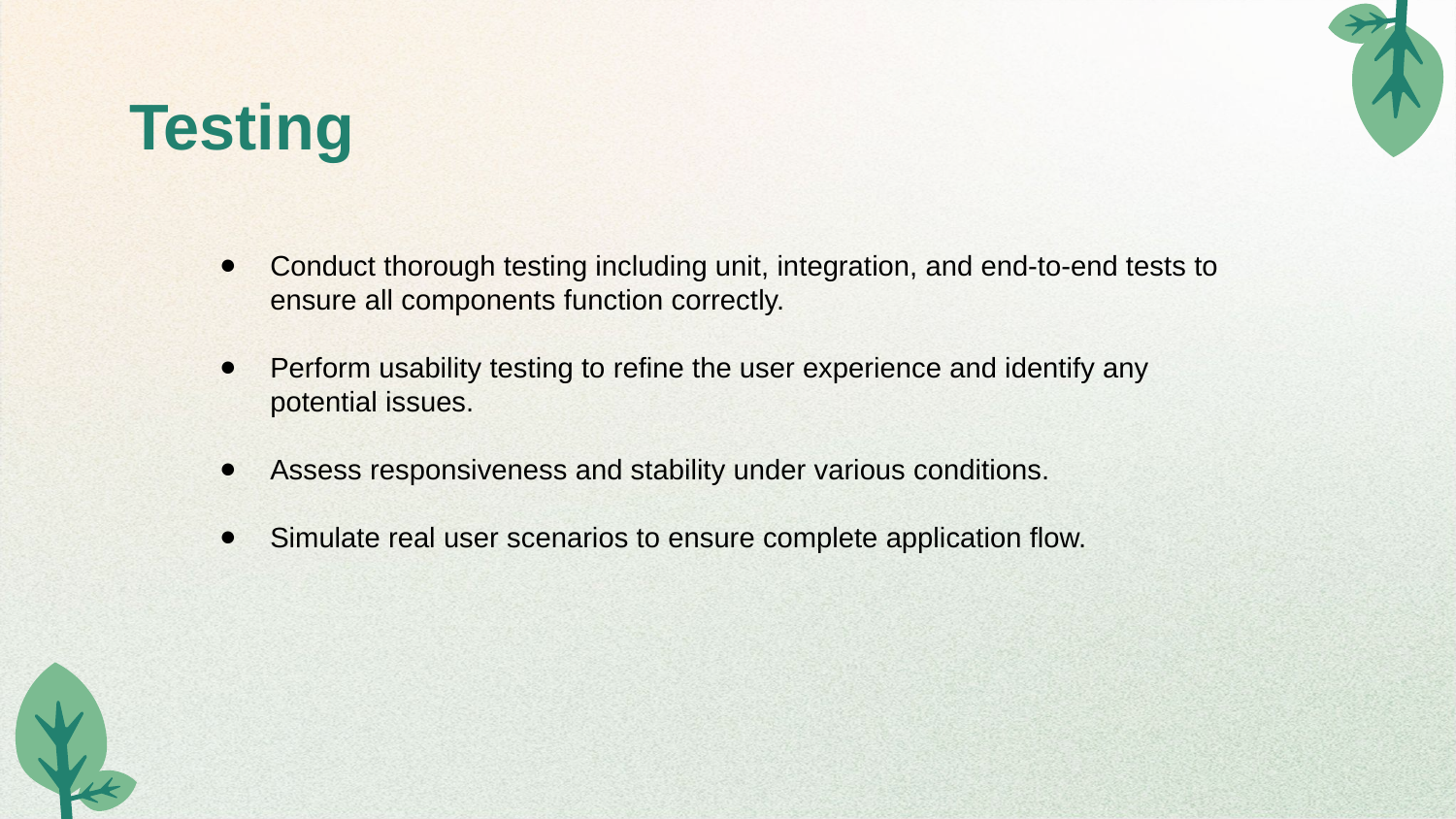

# Testing
Conduct thorough testing including unit, integration, and end-to-end tests to ensure all components function correctly.

Perform usability testing to refine the user experience and identify any potential issues.

Assess responsiveness and stability under various conditions.

Simulate real user scenarios to ensure complete application flow.